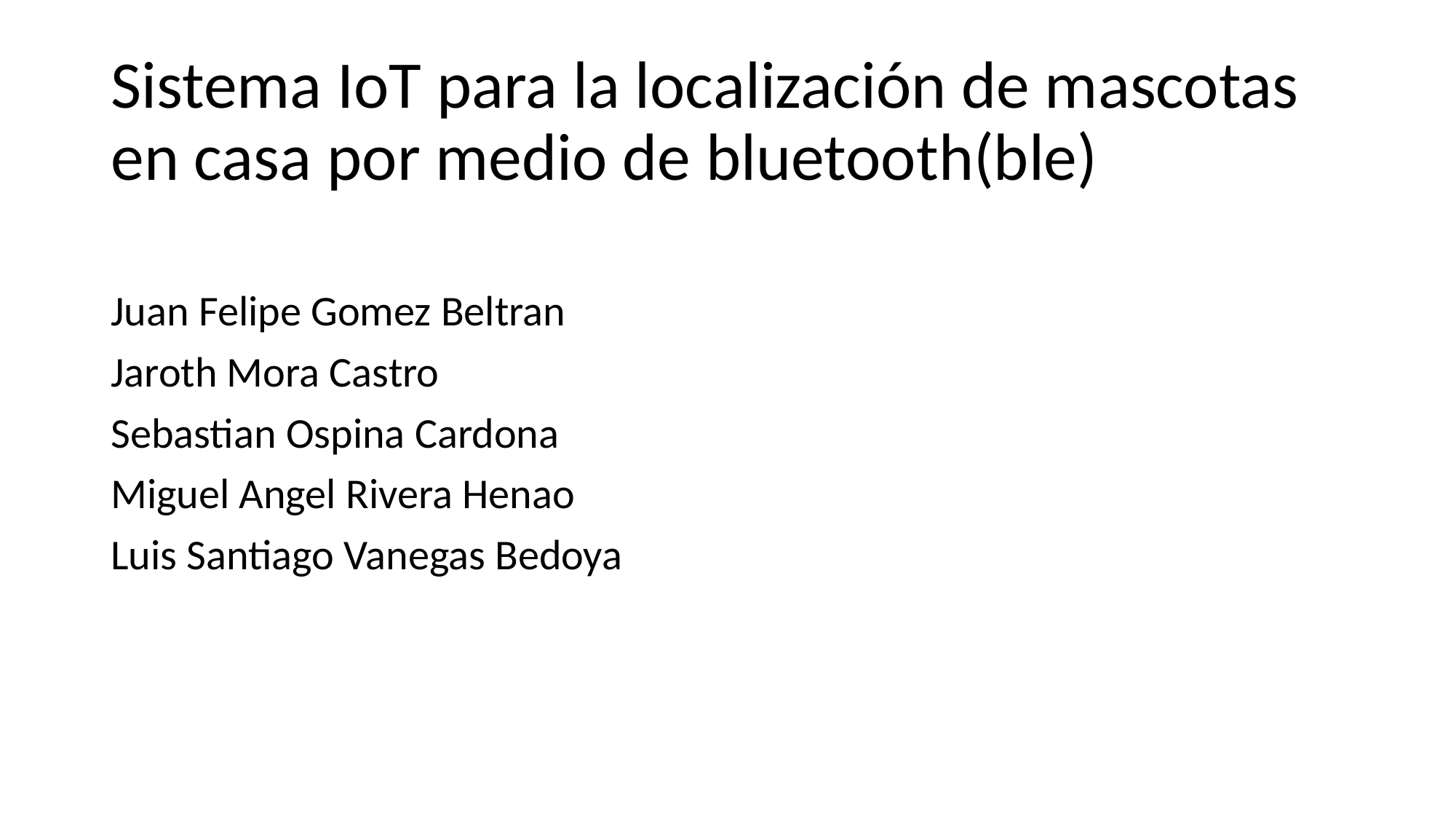

# Sistema IoT para la localización de mascotas en casa por medio de bluetooth(ble)

Juan Felipe Gomez Beltran
Jaroth Mora Castro
Sebastian Ospina Cardona
Miguel Angel Rivera Henao
Luis Santiago Vanegas Bedoya